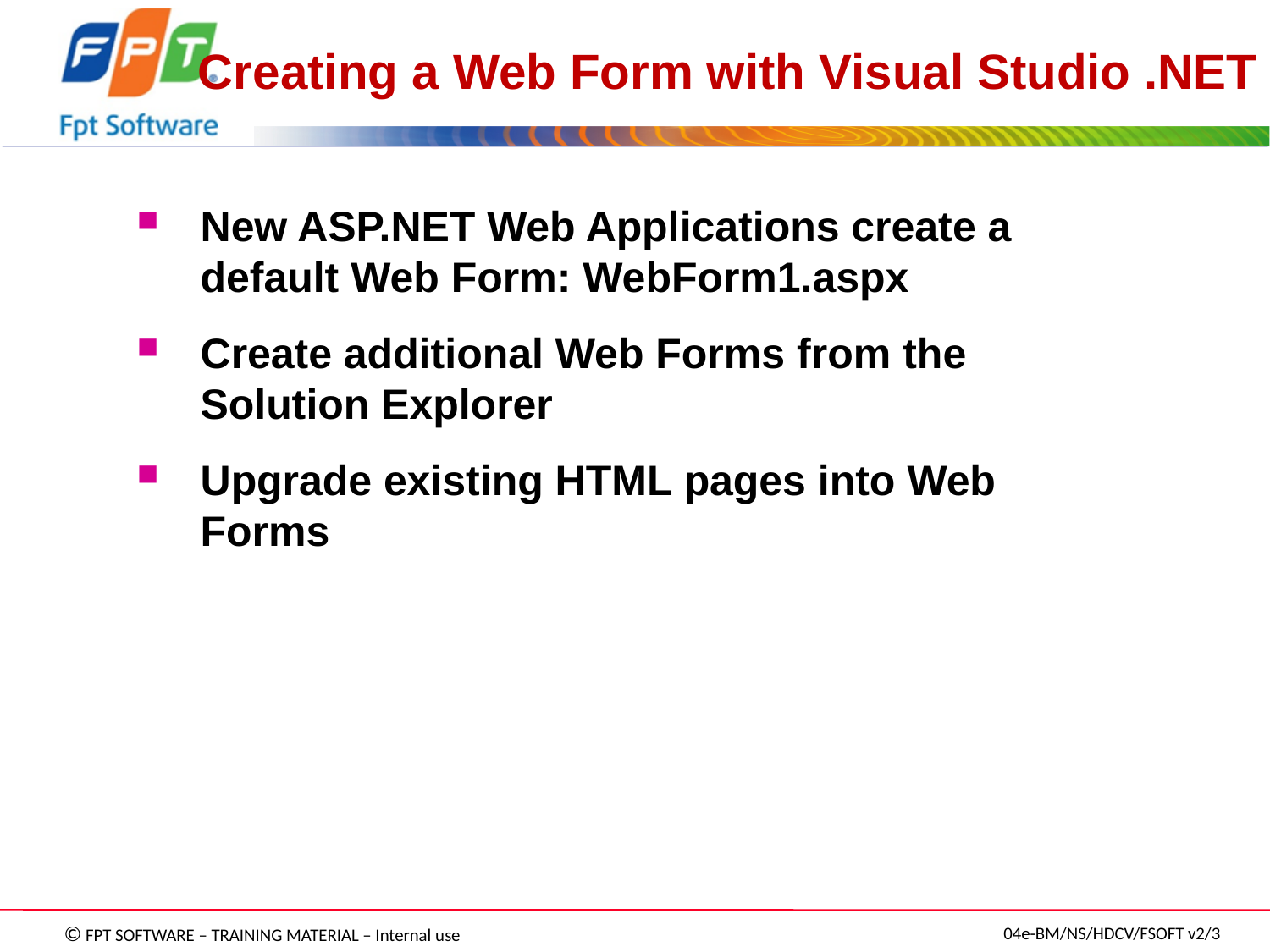

# Creating a Web Form with Visual Studio .NET
New ASP.NET Web Applications create a default Web Form: WebForm1.aspx
Create additional Web Forms from the Solution Explorer
Upgrade existing HTML pages into Web Forms